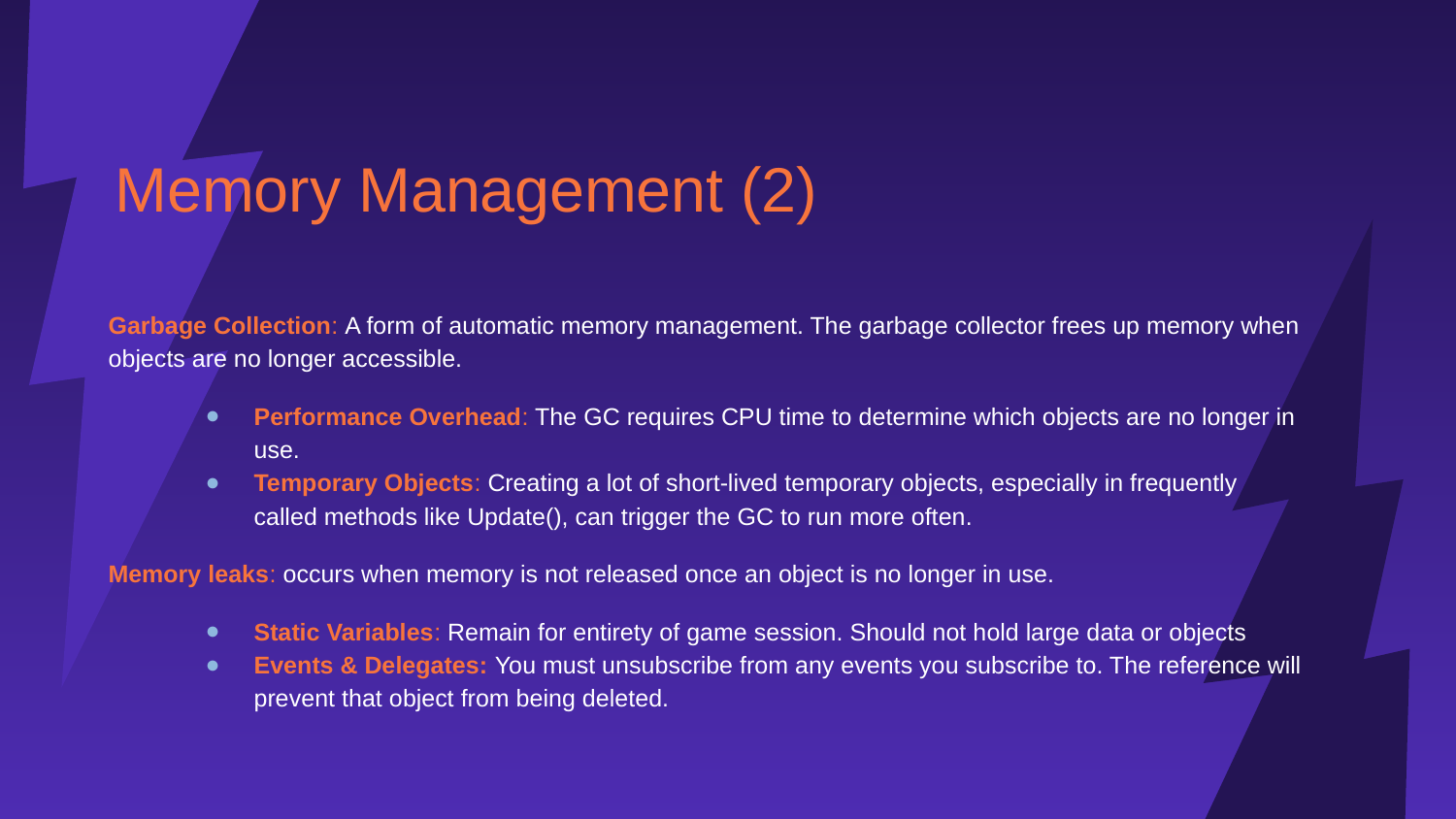

# Memory Management (2)
Garbage Collection: A form of automatic memory management. The garbage collector frees up memory when objects are no longer accessible.
Performance Overhead: The GC requires CPU time to determine which objects are no longer in use.
Temporary Objects: Creating a lot of short-lived temporary objects, especially in frequently called methods like Update(), can trigger the GC to run more often.
Memory leaks: occurs when memory is not released once an object is no longer in use.
Static Variables: Remain for entirety of game session. Should not hold large data or objects
Events & Delegates: You must unsubscribe from any events you subscribe to. The reference will prevent that object from being deleted.